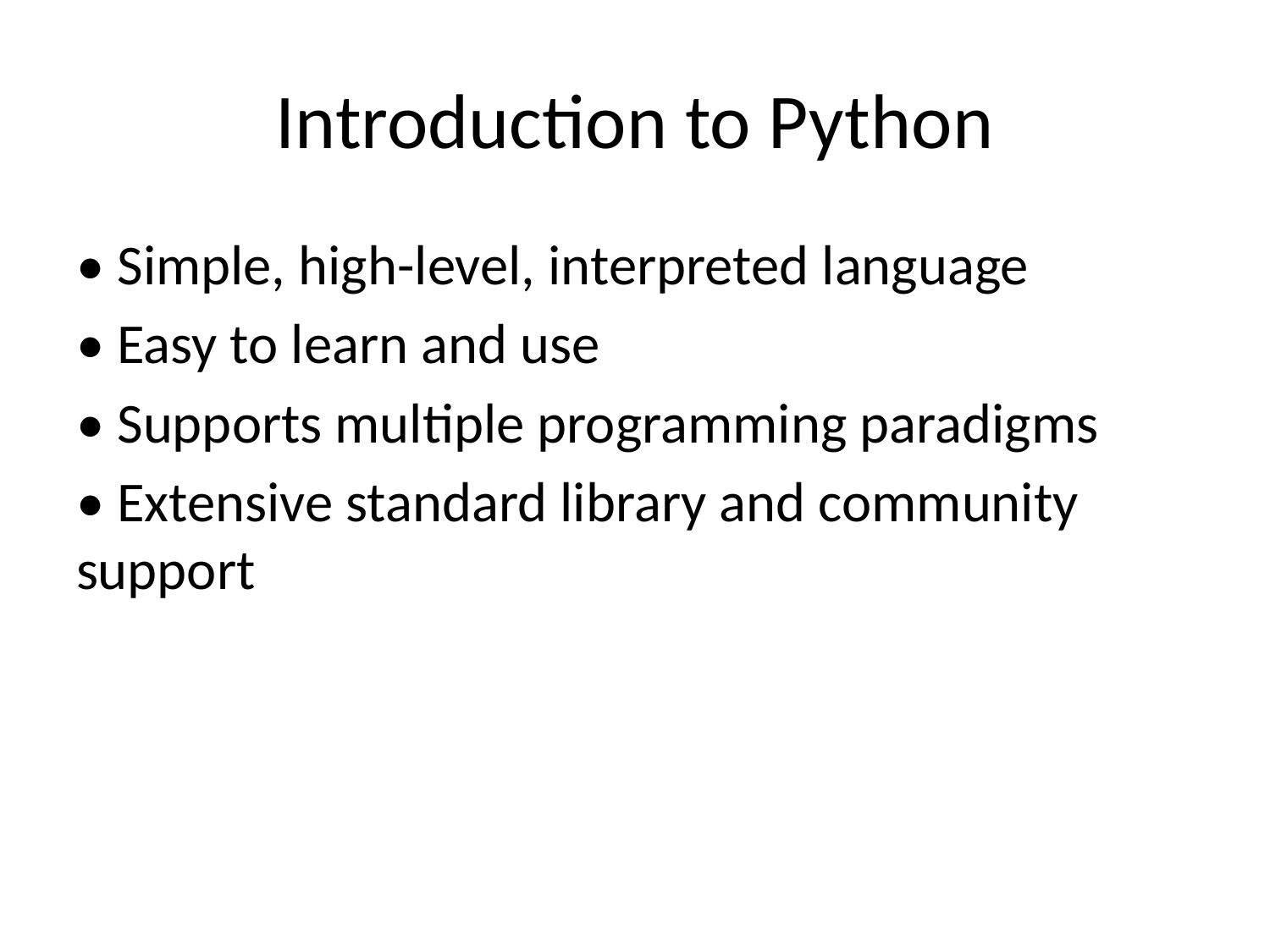

# Introduction to Python
• Simple, high-level, interpreted language
• Easy to learn and use
• Supports multiple programming paradigms
• Extensive standard library and community support